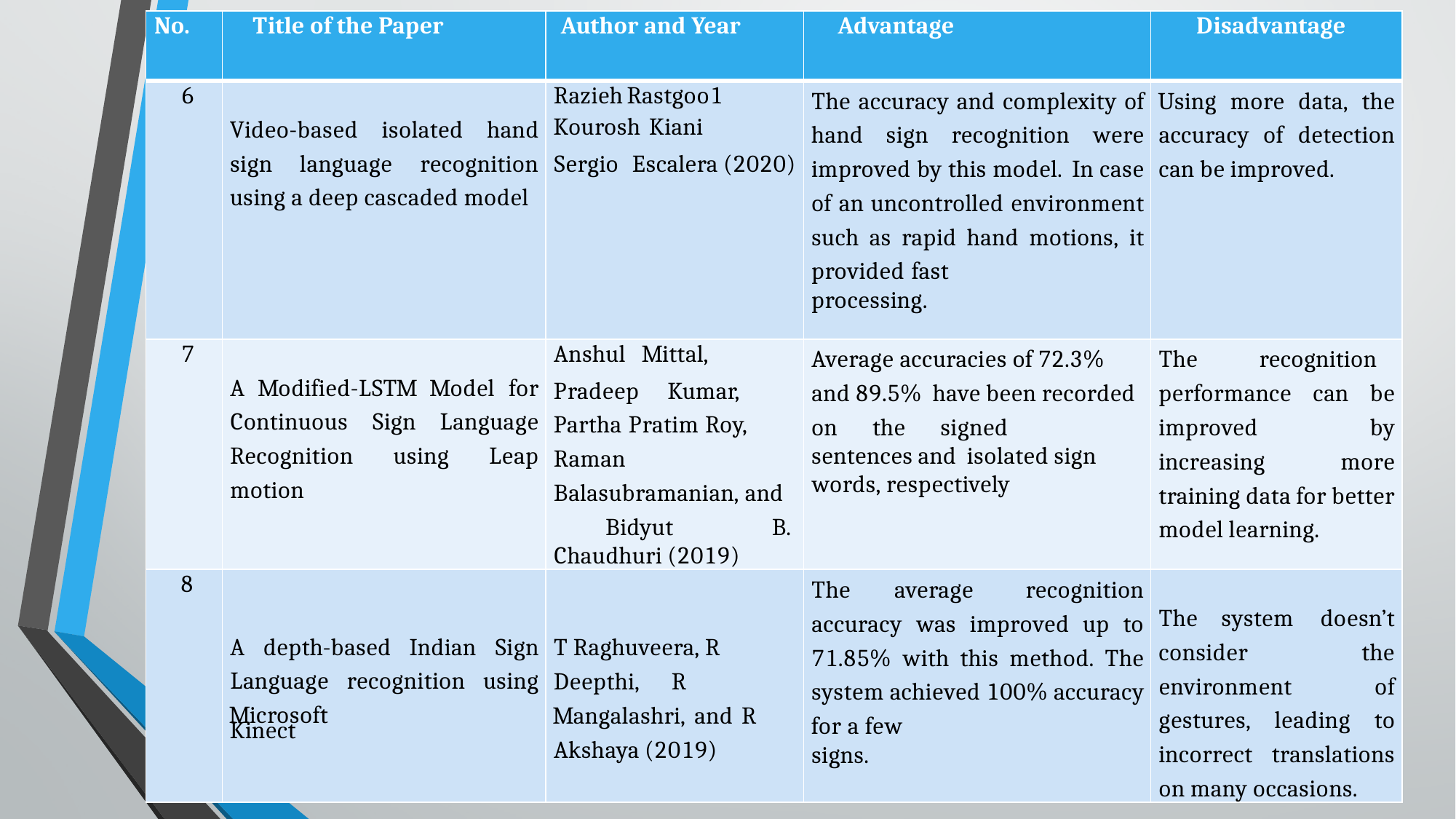

| No. | Title of the Paper | Author and Year | Advantage | Disadvantage |
| --- | --- | --- | --- | --- |
| 6 | Video-based isolated hand sign language recognition using a deep cascaded model | Razieh Rastgoo1 Kourosh Kiani Sergio Escalera (2020) | The accuracy and complexity of hand sign recognition were improved by this model. In case of an uncontrolled environment such as rapid hand motions, it provided fast processing. | Using more data, the accuracy of detection can be improved. |
| 7 | A Modified-LSTM Model for Continuous Sign Language Recognition using Leap motion | Anshul Mittal, Pradeep Kumar, Partha Pratim Roy, Raman Balasubramanian, and Bidyut B. Chaudhuri (2019) | Average accuracies of 72.3% and 89.5% have been recorded on the signed sentences and isolated sign words, respectively | The recognition performance can be improved by increasing more training data for better model learning. |
| 8 | A depth-based Indian Sign Language recognition using Microsoft Kinect | T Raghuveera, R Deepthi, R Mangalashri, and R Akshaya (2019) | The average recognition accuracy was improved up to 71.85% with this method. The system achieved 100% accuracy for a few signs. | The system doesn’t consider the environment of gestures, leading to incorrect translations on many occasions. |